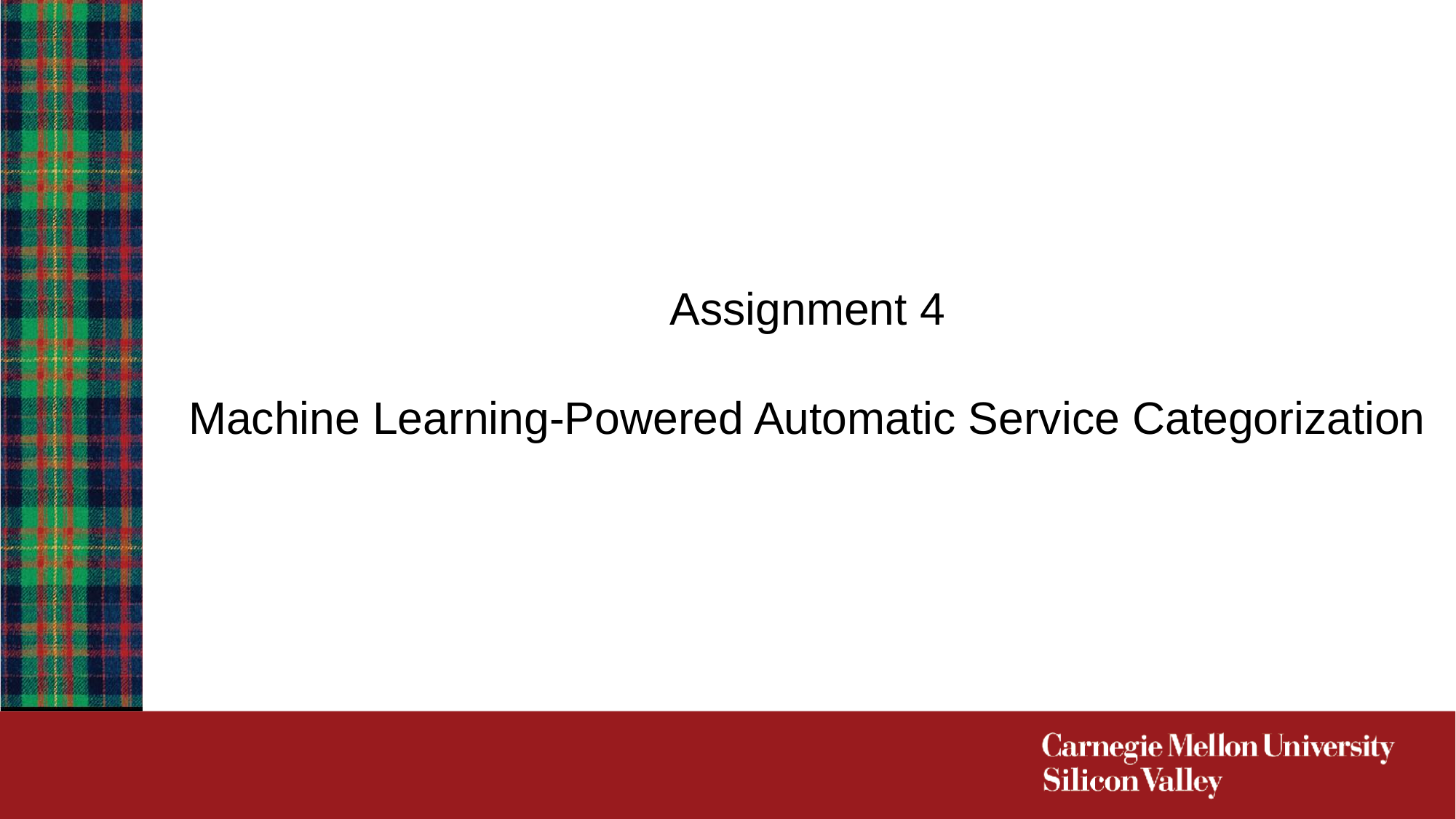

# Assignment 4 Machine Learning-Powered Automatic Service Categorization